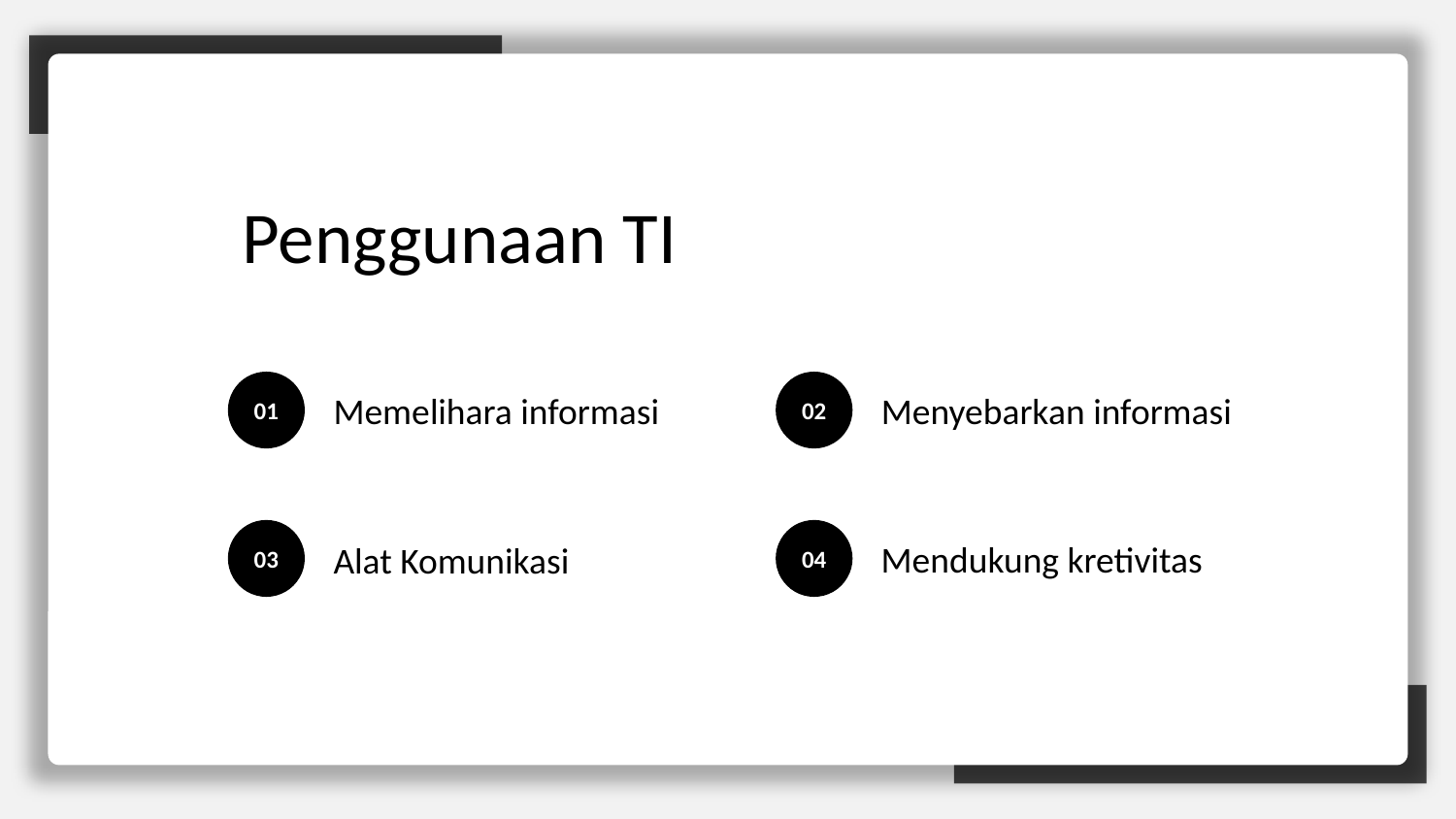

Penggunaan TI
01
02
Menyebarkan informasi
Memelihara informasi
03
04
Mendukung kretivitas
Alat Komunikasi